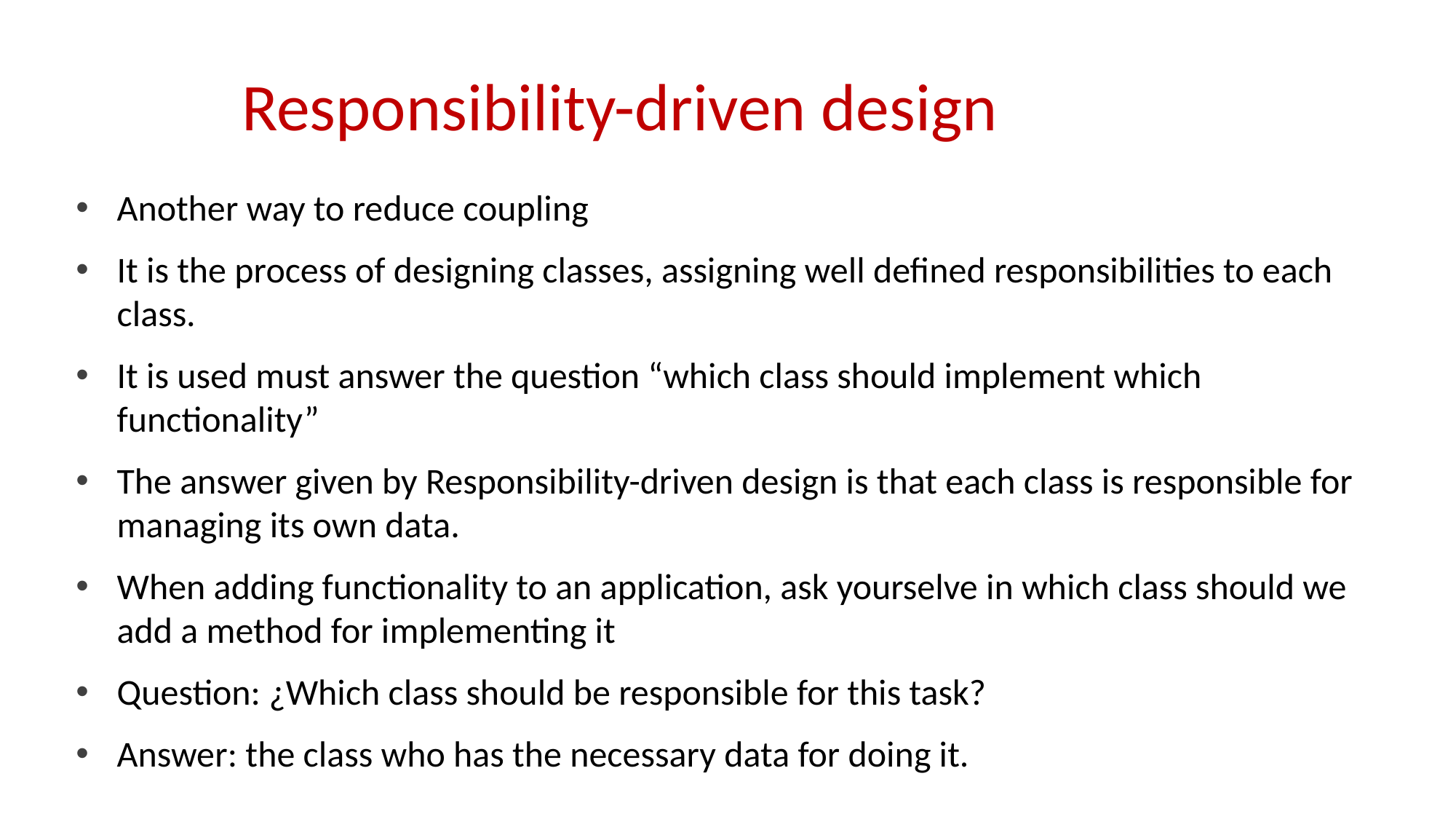

# Responsibility-driven design
Another way to reduce coupling
It is the process of designing classes, assigning well defined responsibilities to each class.
It is used must answer the question “which class should implement which functionality”
The answer given by Responsibility-driven design is that each class is responsible for managing its own data.
When adding functionality to an application, ask yourselve in which class should we add a method for implementing it
Question: ¿Which class should be responsible for this task?
Answer: the class who has the necessary data for doing it.